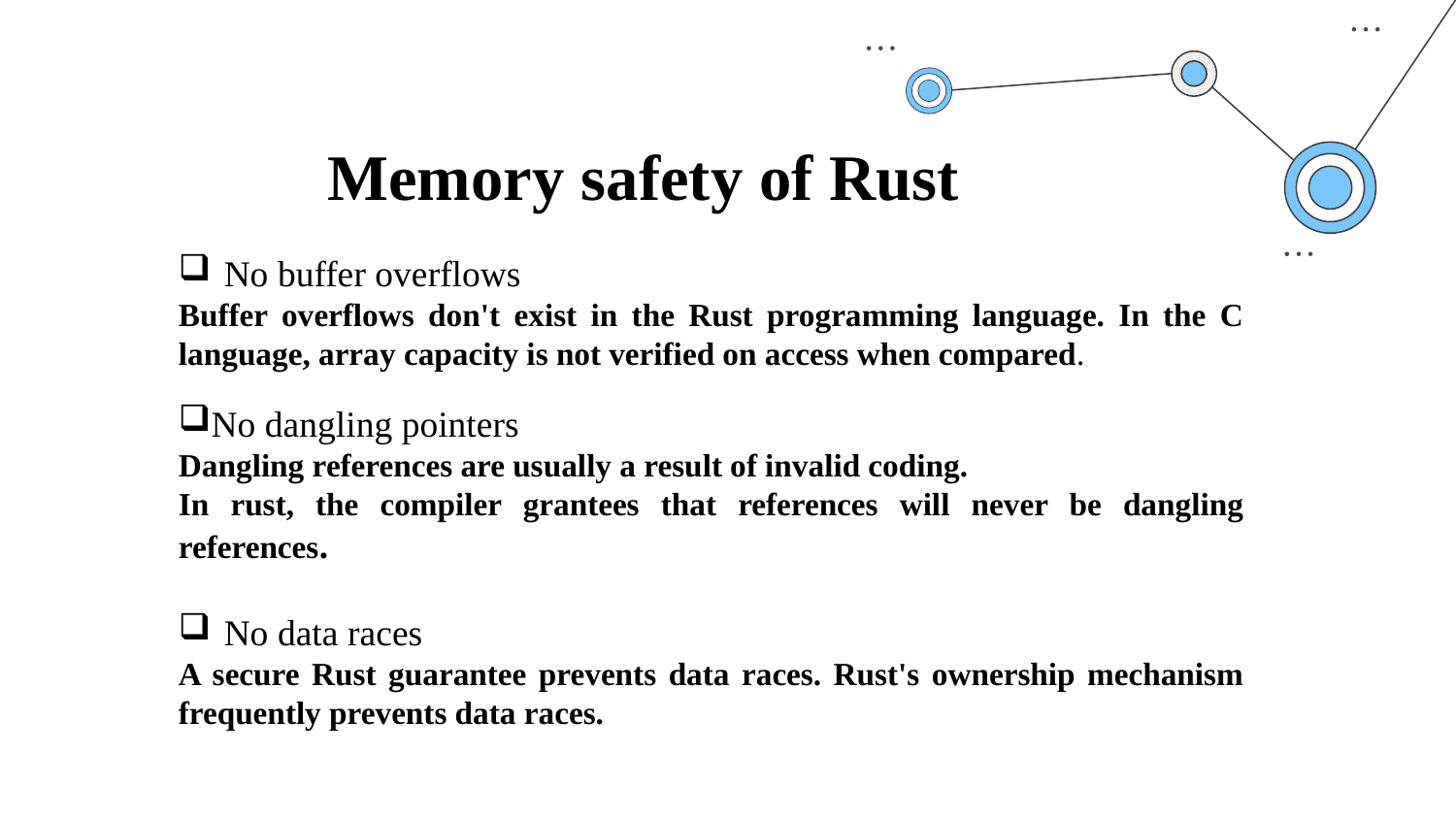

Memory safety of Rust
No buffer overflows
Buffer overflows don't exist in the Rust programming language. In the C language, array capacity is not verified on access when compared.

No dangling pointers
Dangling references are usually a result of invalid coding.
In rust, the compiler grantees that references will never be dangling references.

No data races
A secure Rust guarantee prevents data races. Rust's ownership mechanism frequently prevents data races.